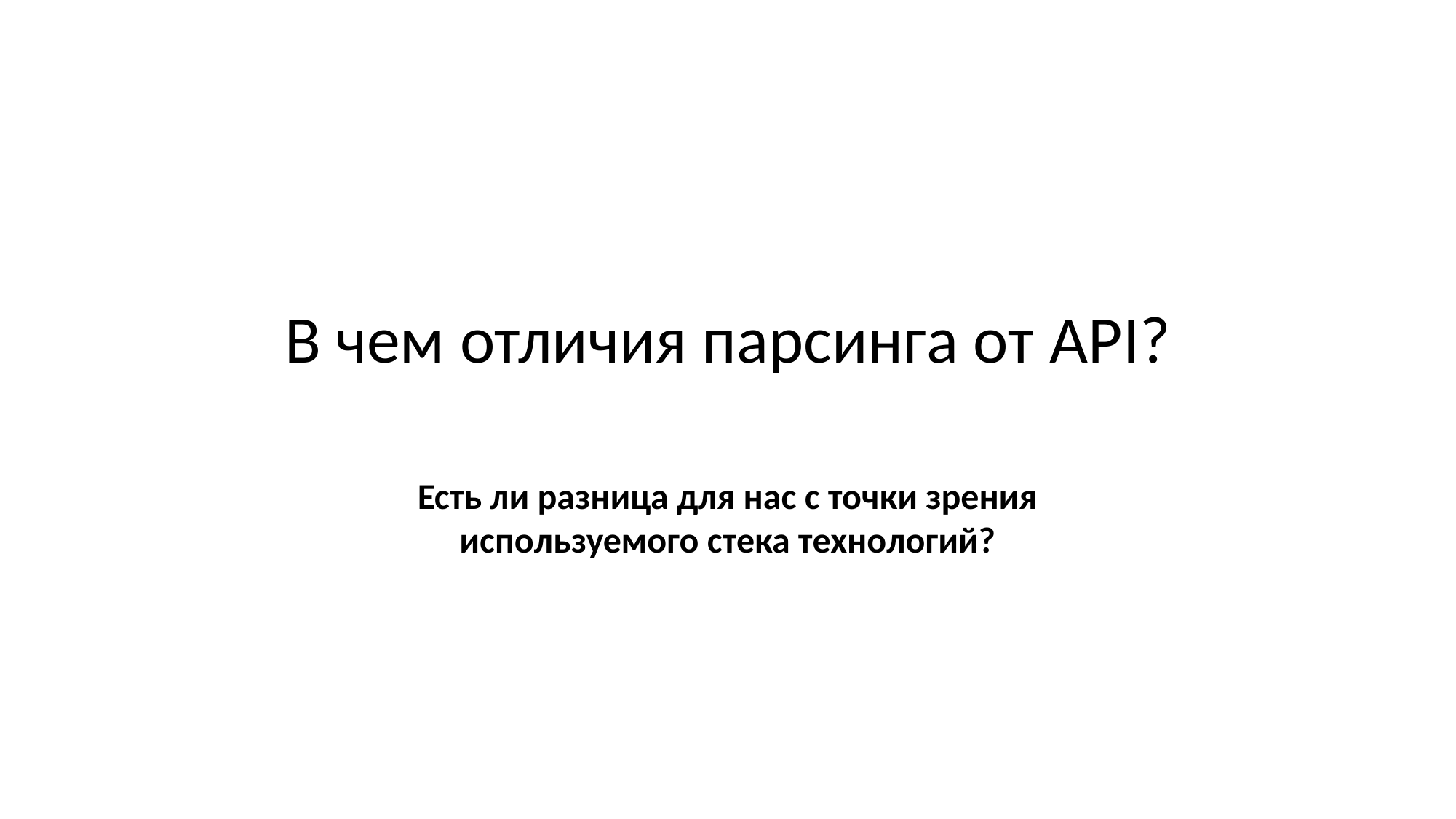

# В чем отличия парсинга от API?
Есть ли разница для нас с точки зрения используемого стека технологий?